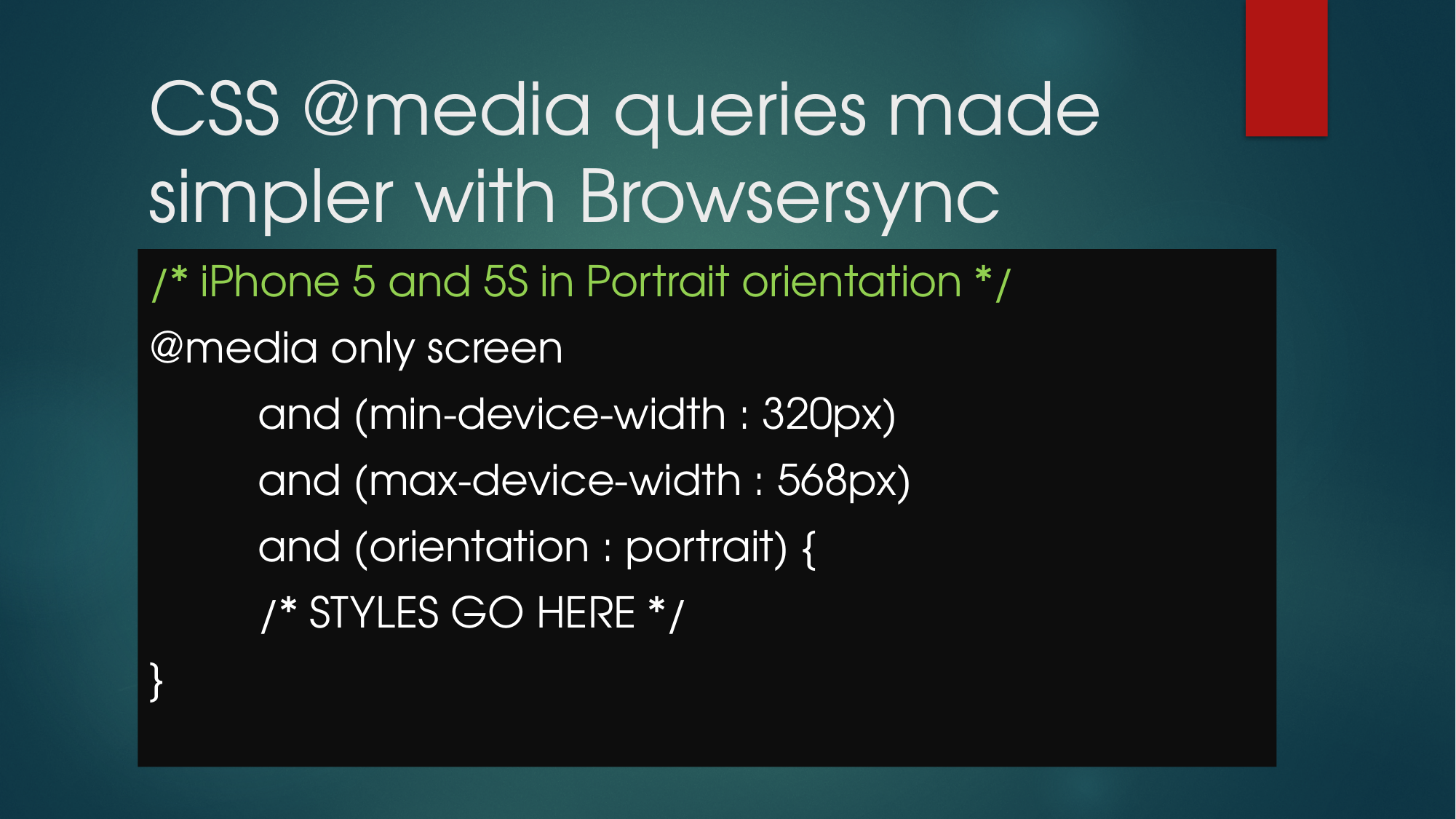

# CSS @media queries made simpler with Browsersync
/* iPhone 5 and 5S in Portrait orientation */
@media only screen
	and (min-device-width : 320px)
	and (max-device-width : 568px)
	and (orientation : portrait) {
	/* STYLES GO HERE */
}